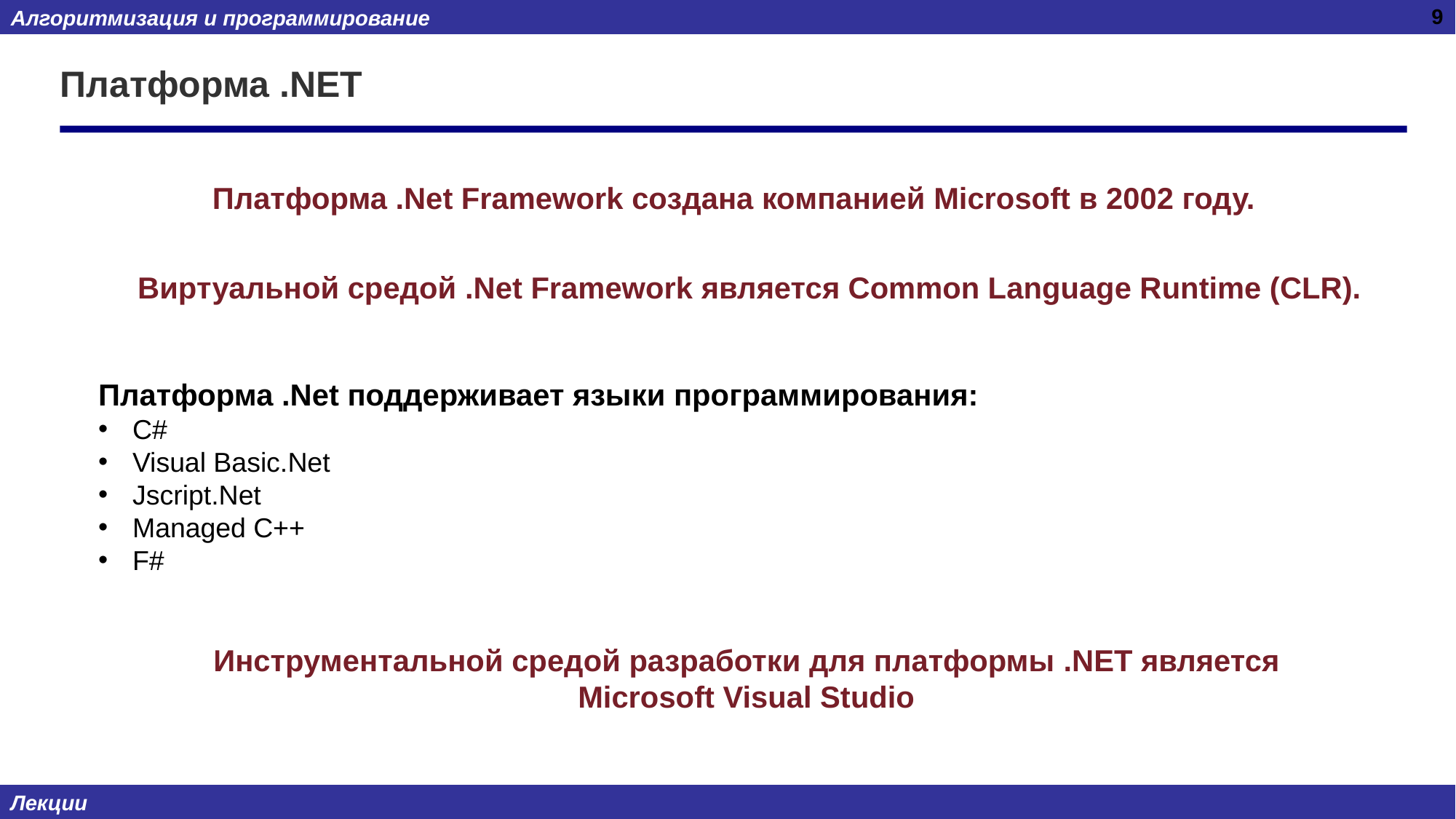

9
# Платформа .NET
Платформа .Net Framework создана компанией Microsoft в 2002 году.
Виртуальной средой .Net Framework является Common Language Runtime (CLR).
Платформа .Net поддерживает языки программирования:
С#
Visual Basic.Net
Jscript.Net
Managed C++
F#
Инструментальной средой разработки для платформы .NET является
Microsoft Visual Studio